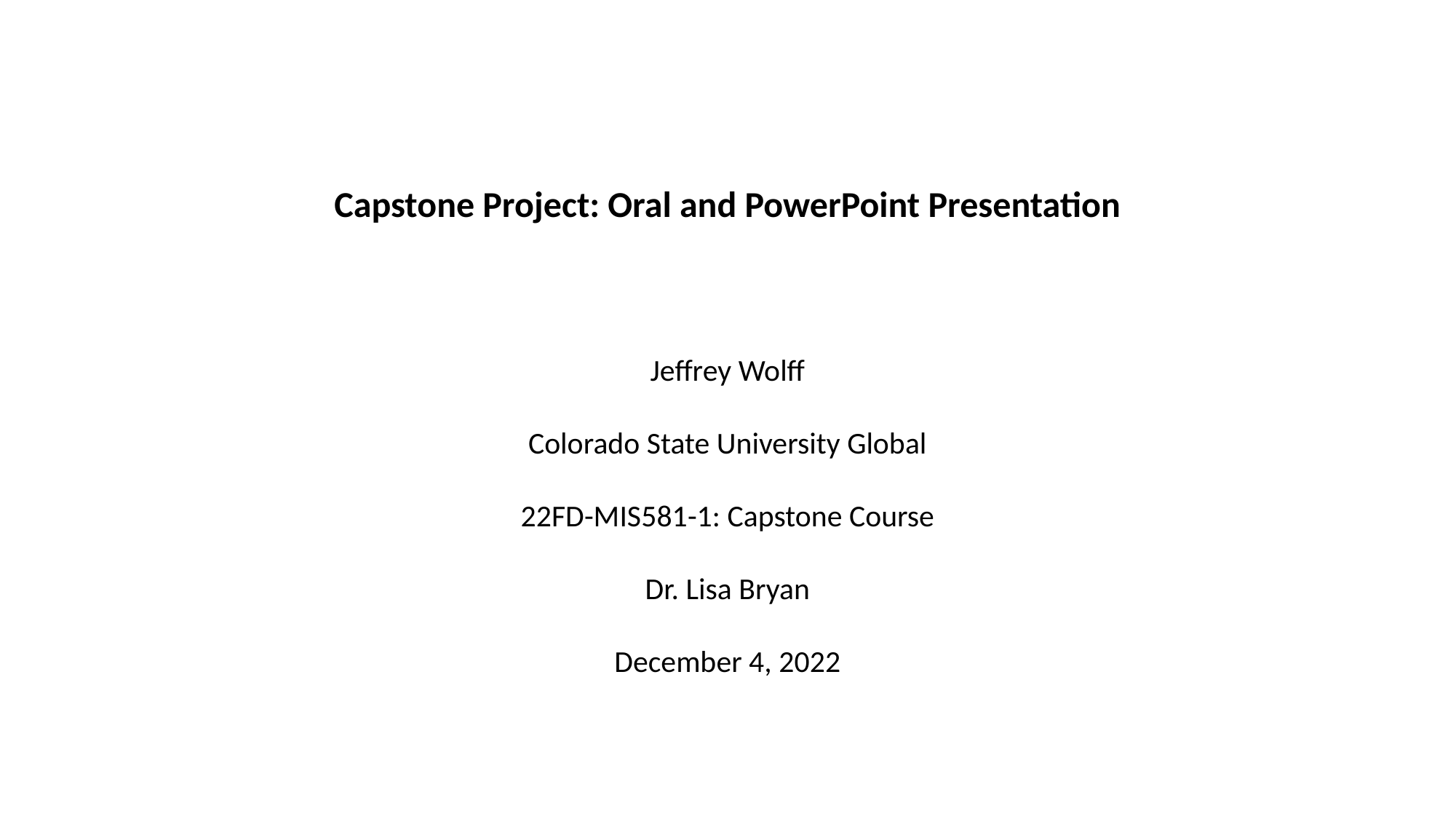

Capstone Project: Oral and PowerPoint Presentation

Jeffrey Wolff
Colorado State University Global
22FD-MIS581-1: Capstone Course
Dr. Lisa Bryan
December 4, 2022
#